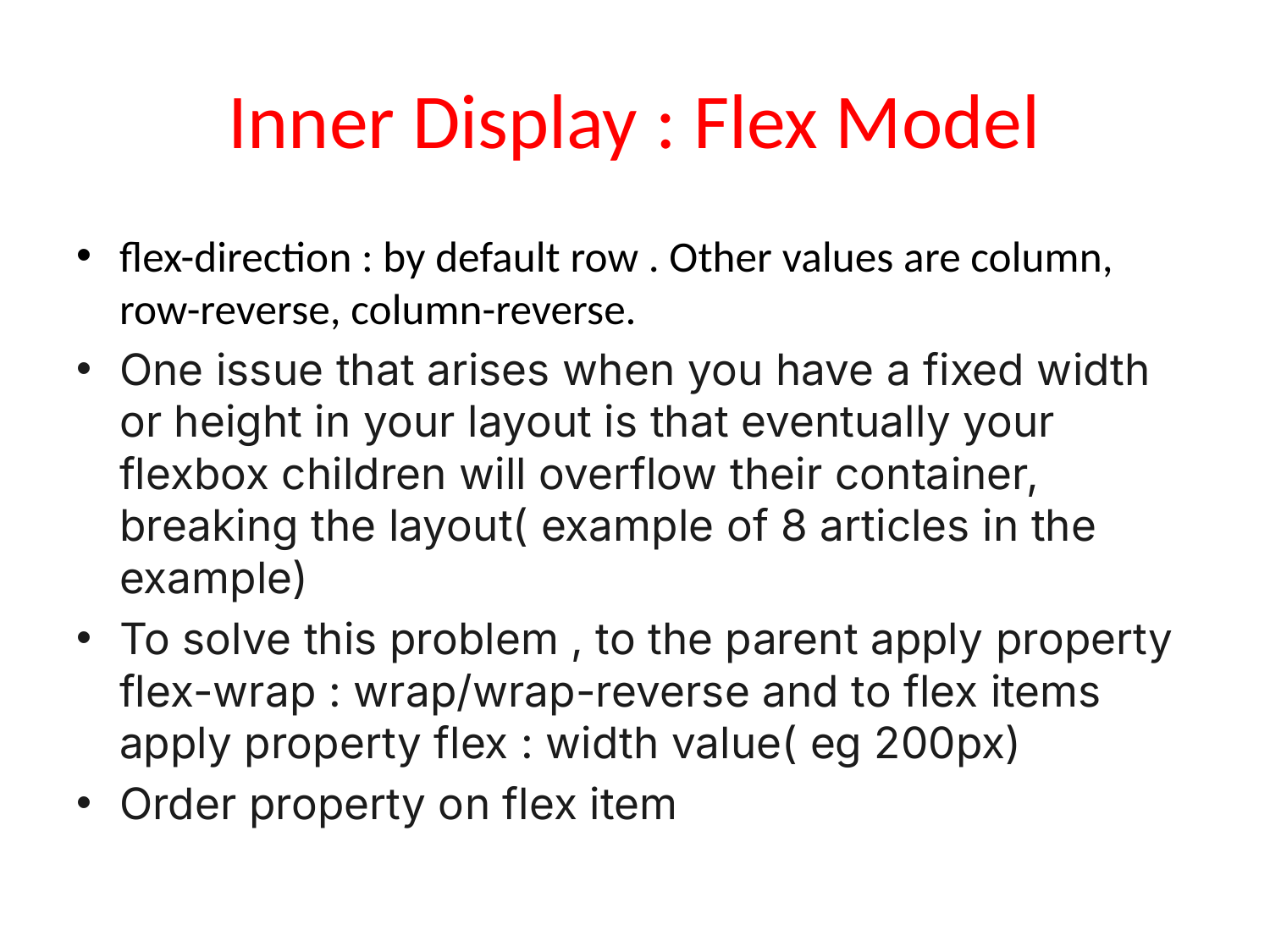

# Inner Display : Flex Model
flex-direction : by default row . Other values are column, row-reverse, column-reverse.
One issue that arises when you have a fixed width or height in your layout is that eventually your flexbox children will overflow their container, breaking the layout( example of 8 articles in the example)
To solve this problem , to the parent apply property flex-wrap : wrap/wrap-reverse and to flex items apply property flex : width value( eg 200px)
Order property on flex item